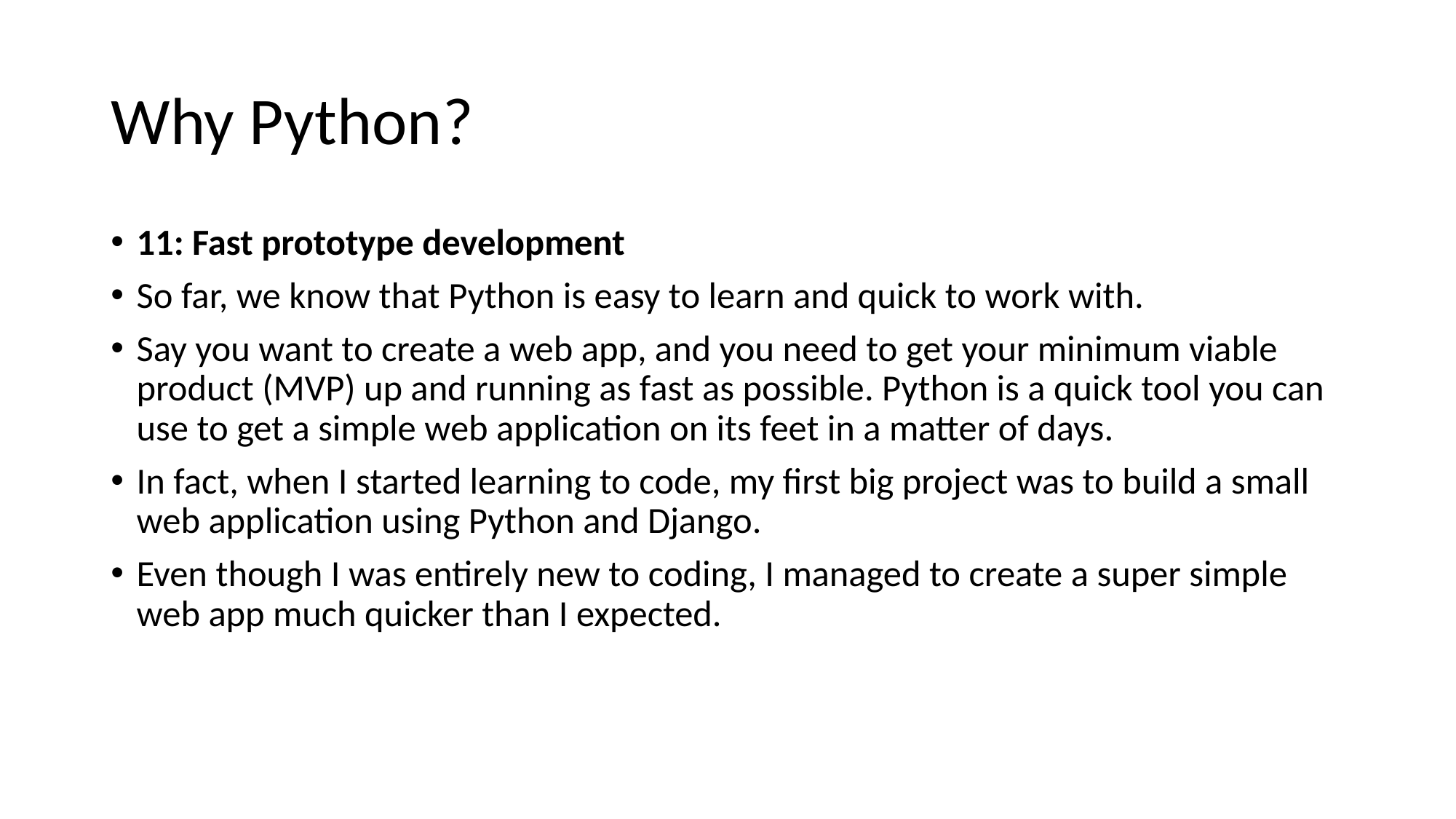

# Why Python?
11: Fast prototype development
So far, we know that Python is easy to learn and quick to work with.
Say you want to create a web app, and you need to get your minimum viable product (MVP) up and running as fast as possible. Python is a quick tool you can use to get a simple web application on its feet in a matter of days.
In fact, when I started learning to code, my first big project was to build a small web application using Python and Django.
Even though I was entirely new to coding, I managed to create a super simple web app much quicker than I expected.